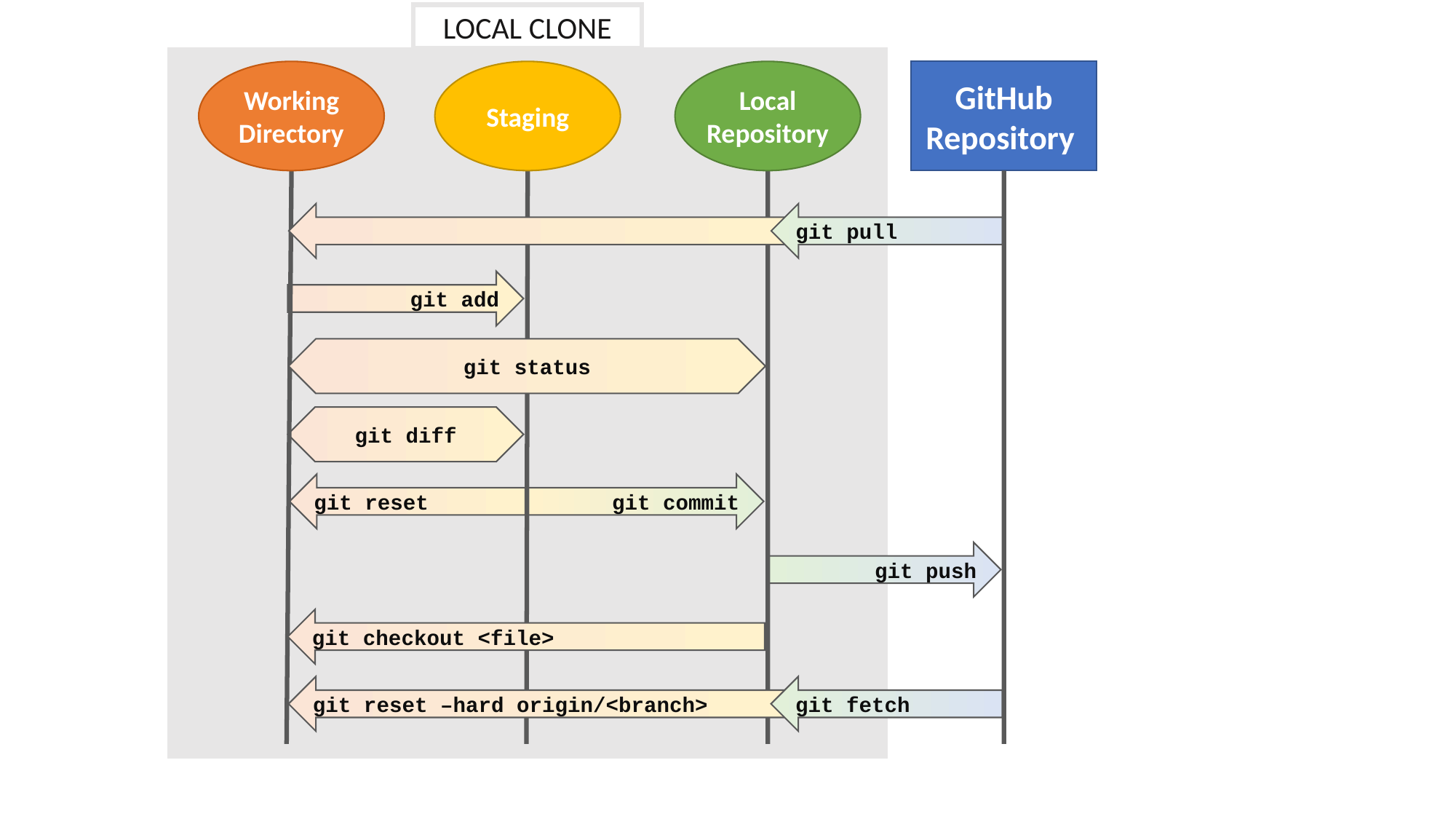

LOCAL CLONE

Working Directory
Staging
Local Repository
GitHub Repository

git pull
git add
git status
git diff
git reset
git commit
git push
git checkout <file>
git reset –hard origin/<branch>
git fetch